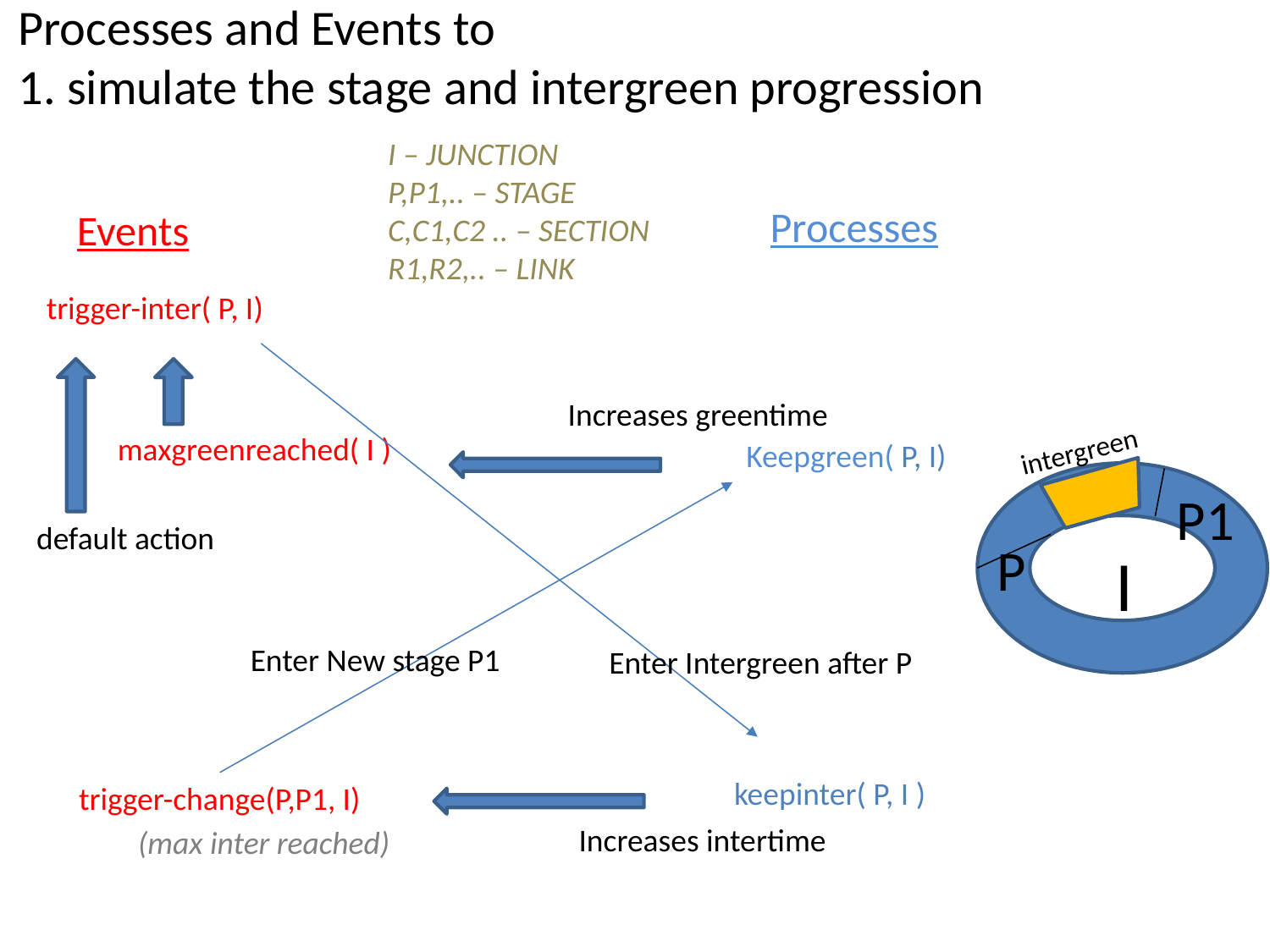

Processes and Events to
1. simulate the stage and intergreen progression
I – JUNCTION
P,P1,.. – STAGE
C,C1,C2 .. – SECTION
R1,R2,.. – LINK

Processes
Events
trigger-inter( P, I)

Increases greentime
maxgreenreached( I )
intergreen
Keepgreen( P, I)

P1
default action
P
I
Enter New stage P1
Enter Intergreen after P
keepinter( P, I )
trigger-change(P,P1, I)

Increases intertime
(max inter reached)